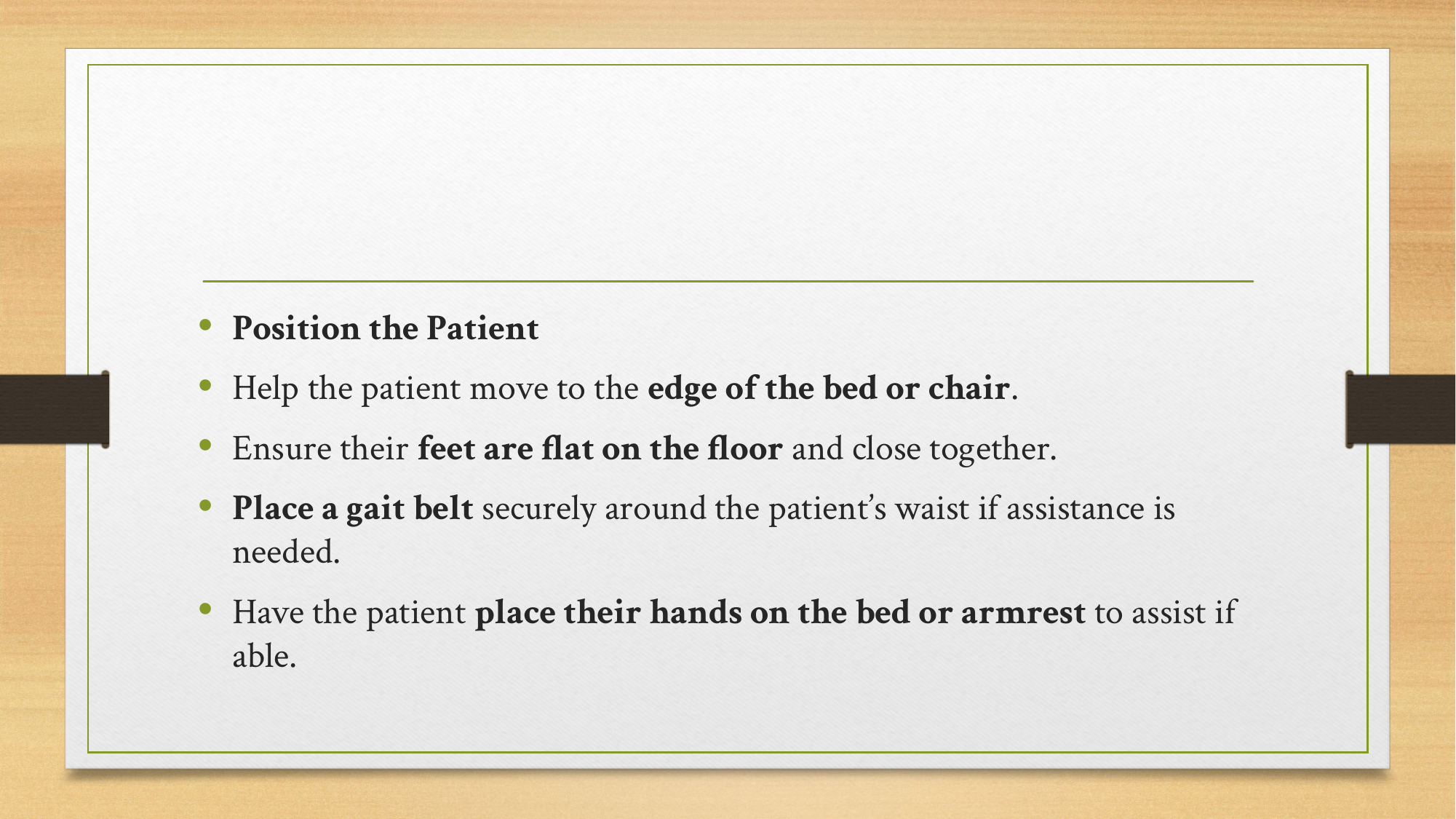

#
Position the Patient
Help the patient move to the edge of the bed or chair.
Ensure their feet are flat on the floor and close together.
Place a gait belt securely around the patient’s waist if assistance is needed.
Have the patient place their hands on the bed or armrest to assist if able.